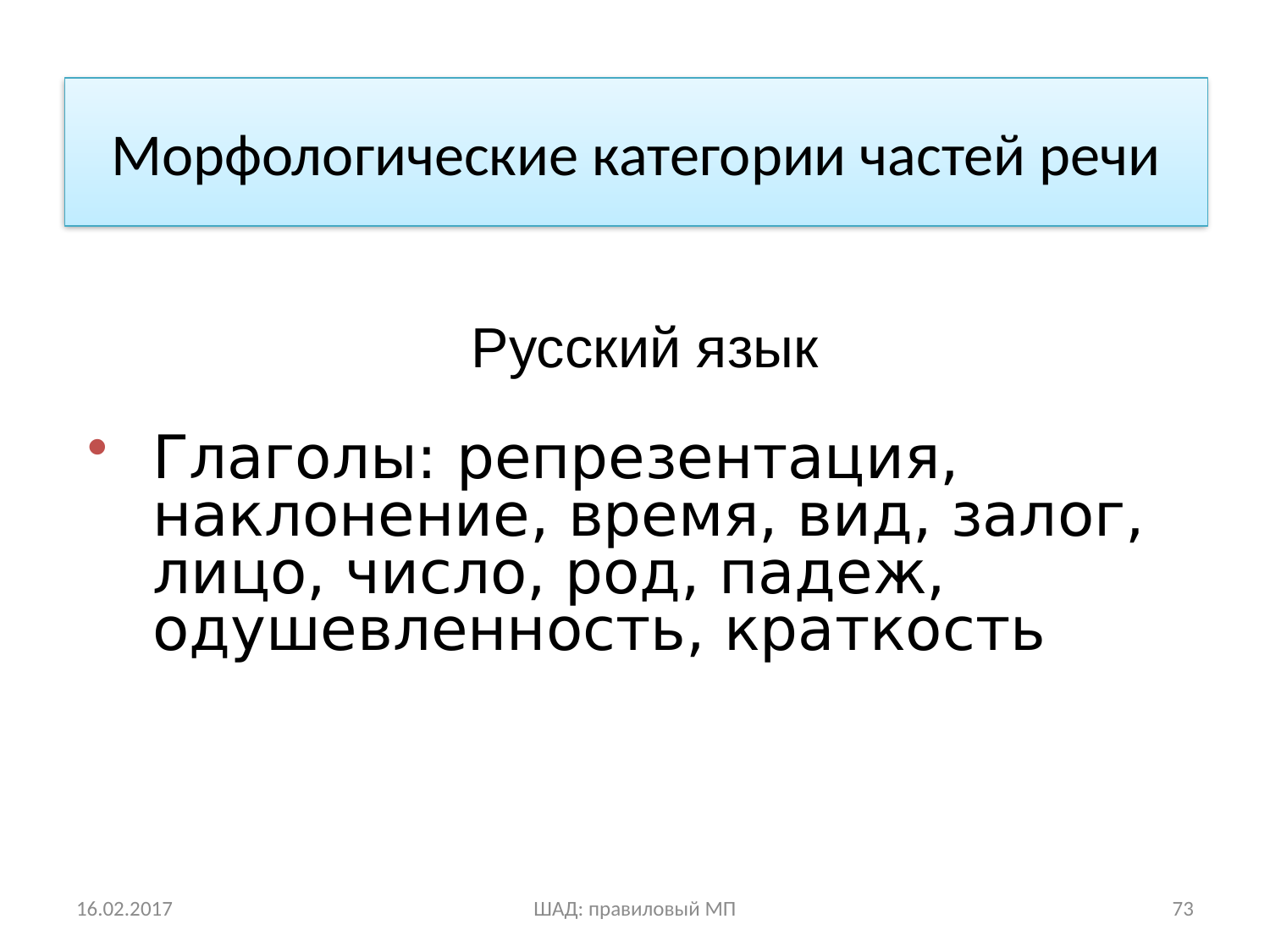

Морфологические категории частей речи
Русский язык
Глаголы: репрезентация, наклонение, время, вид, залог, лицо, число, род, падеж, одушевленность, краткость

16.02.2017
ШАД: правиловый МП
73